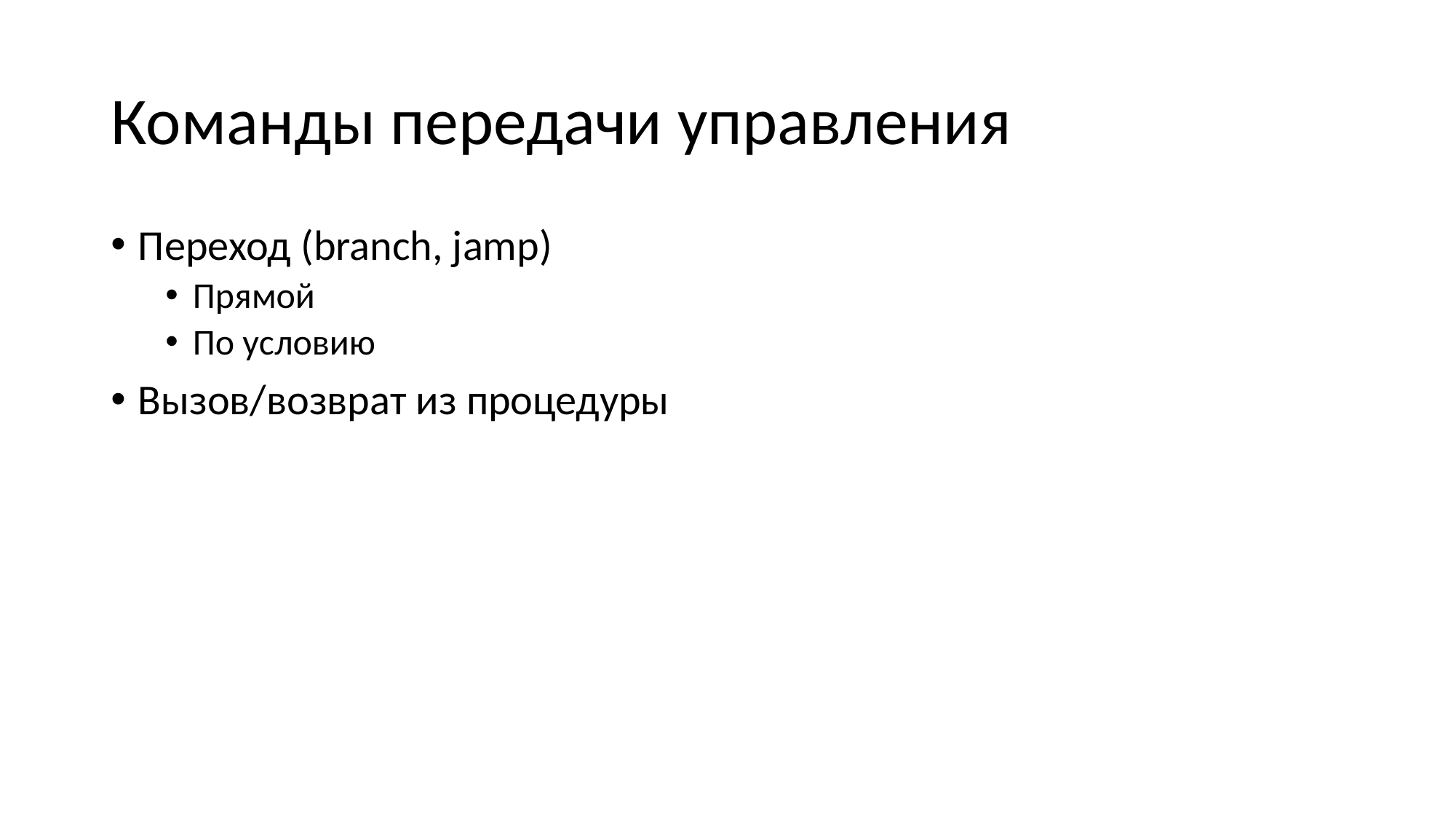

# Команды передачи управления
Переход (branch, jamp)
Прямой
По условию
Вызов/возврат из процедуры